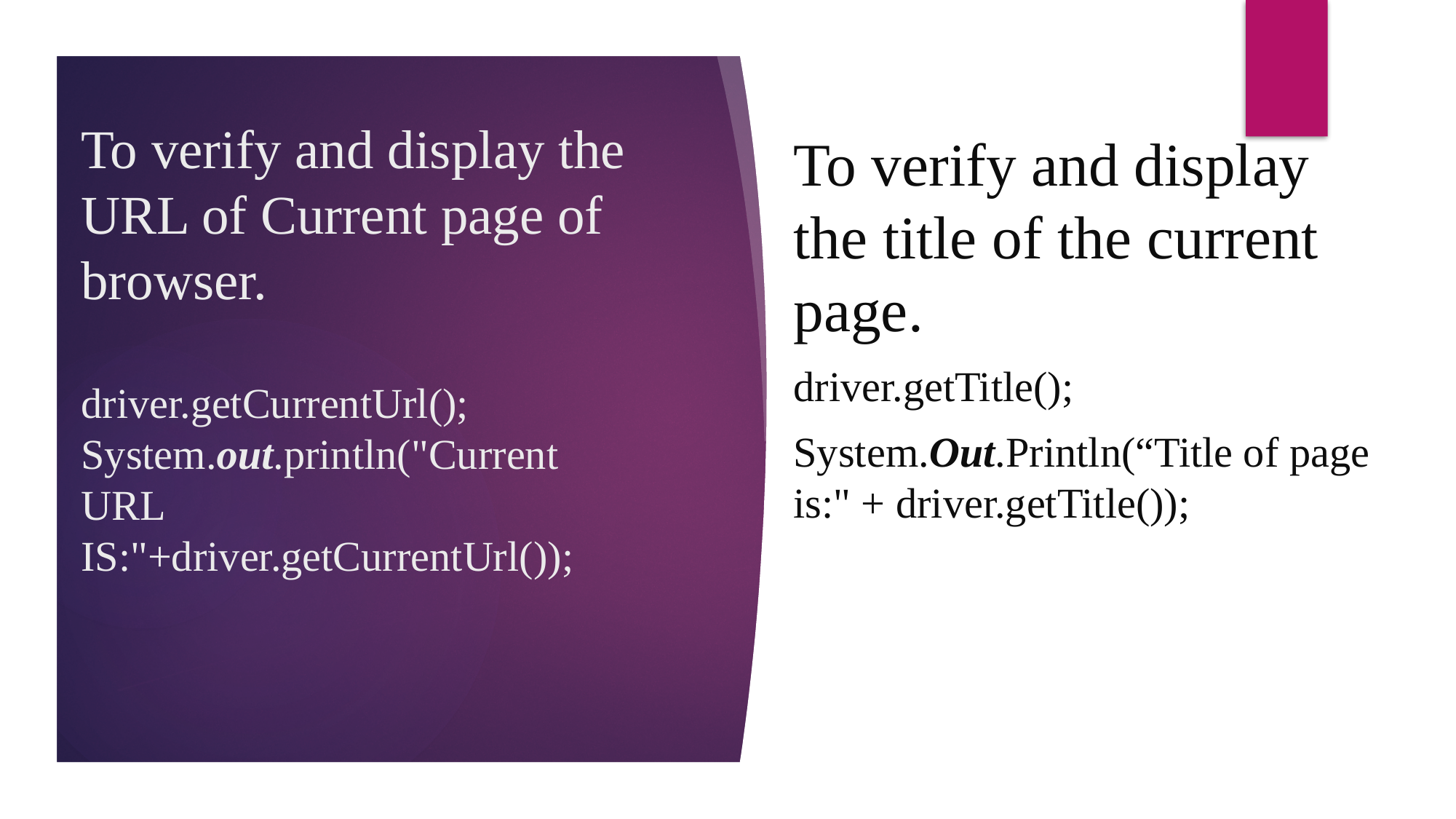

To verify and display the title of the current page.
driver.getTitle();
System.Out.Println(“Title of page is:" + driver.getTitle());

# To verify and display the URL of Current page of browser. driver.getCurrentUrl(); System.out.println("Current URL IS:"+driver.getCurrentUrl());